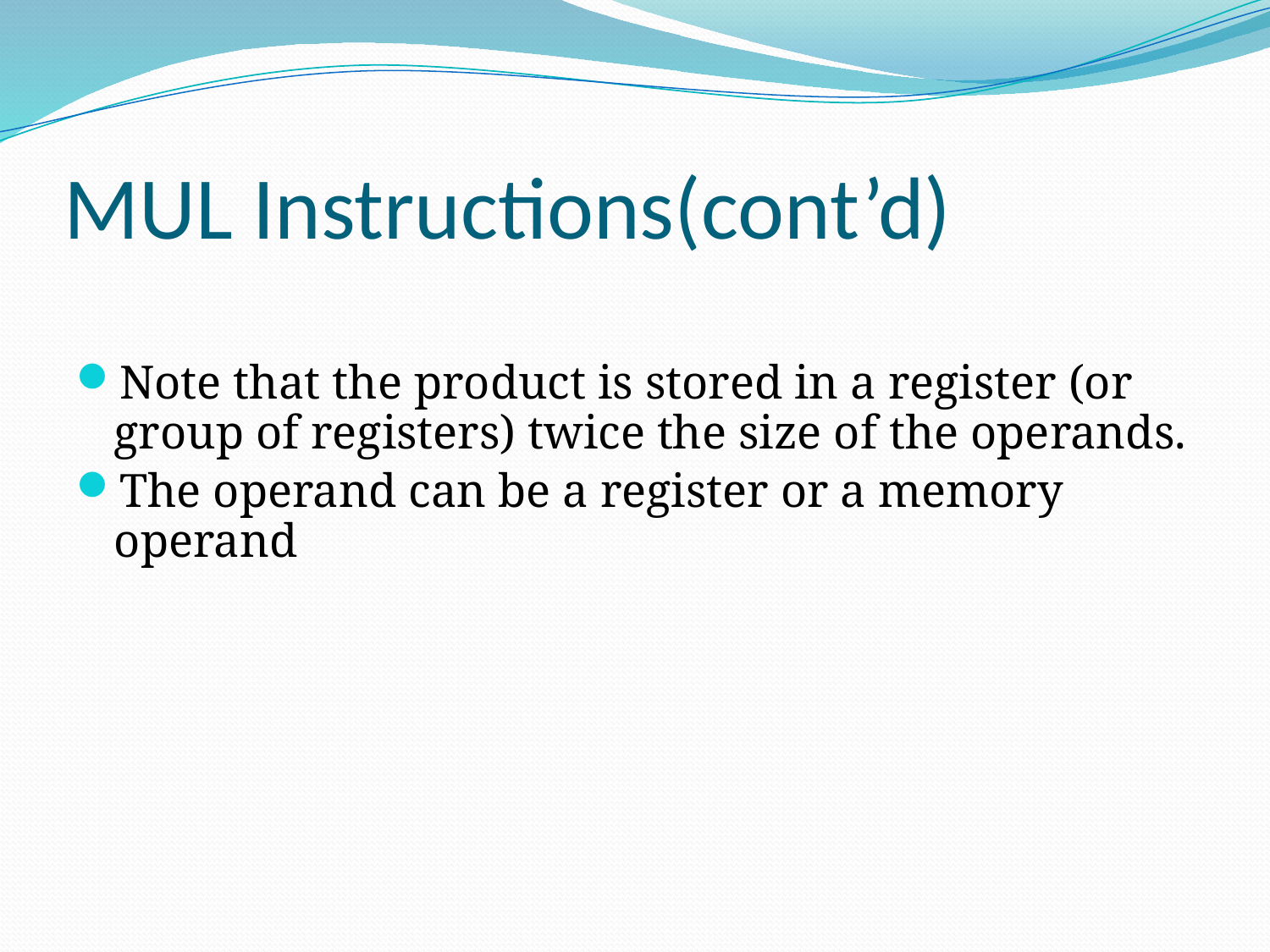

# MUL Instructions(cont’d)

Note that the product is stored in a register (or group of registers) twice the size of the operands.
The operand can be a register or a memory operand